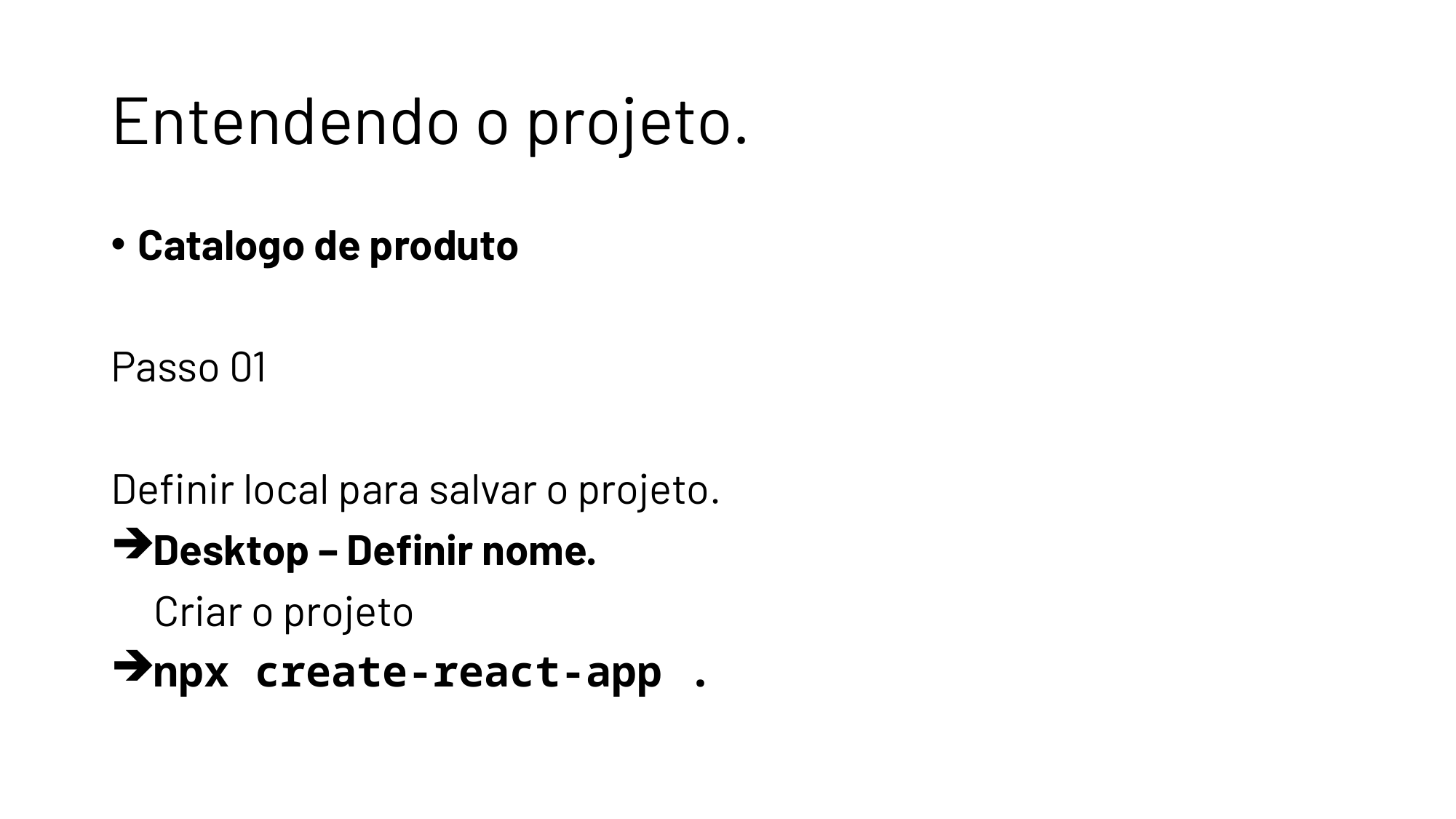

# Entendendo o projeto.
Catalogo de produto

Passo 01

Definir local para salvar o projeto.
Desktop – Definir nome.
     Criar o projeto
npx create-react-app .